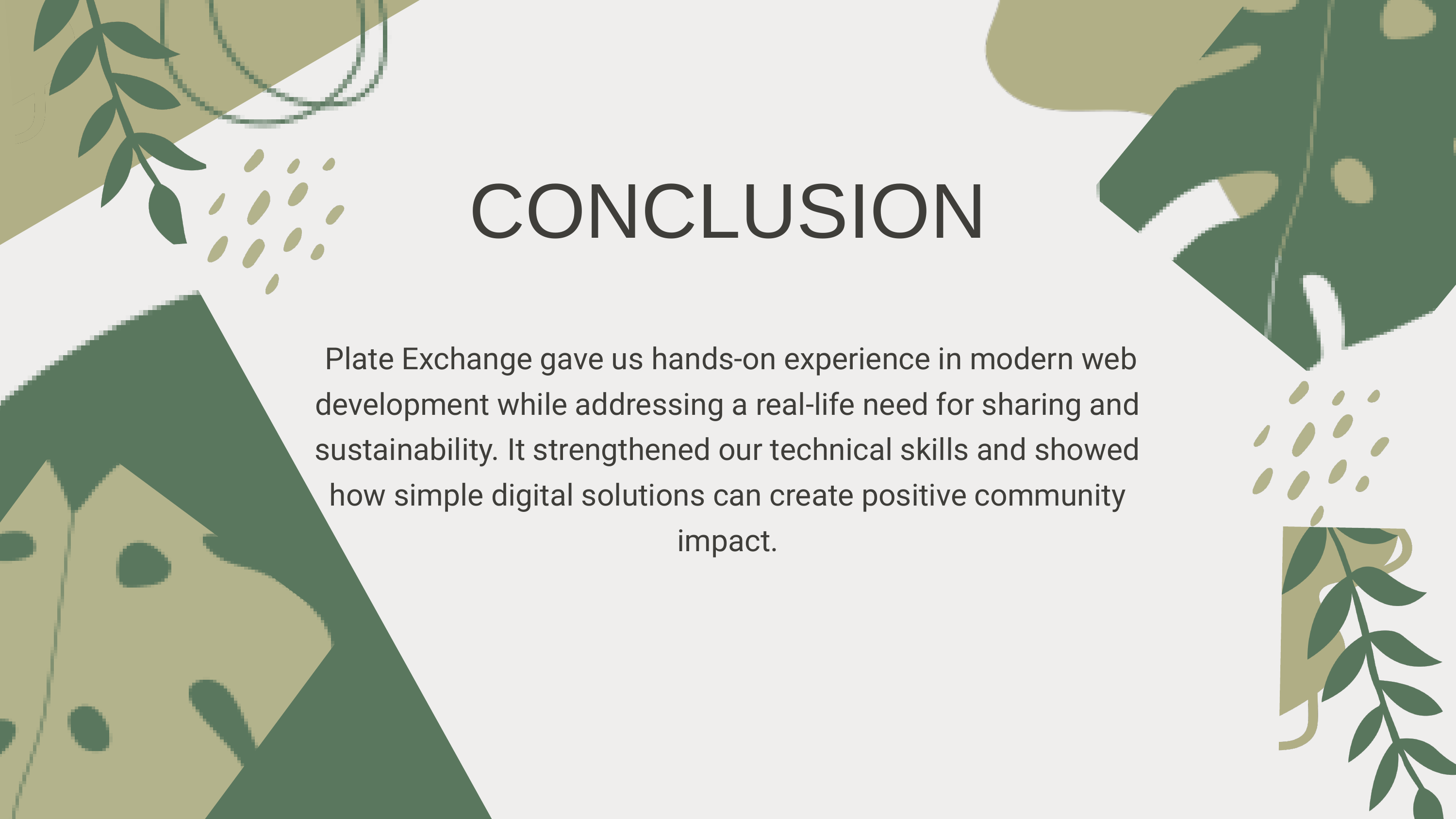

CONCLUSION
 Plate Exchange gave us hands-on experience in modern web development while addressing a real-life need for sharing and sustainability. It strengthened our technical skills and showed how simple digital solutions can create positive community impact.